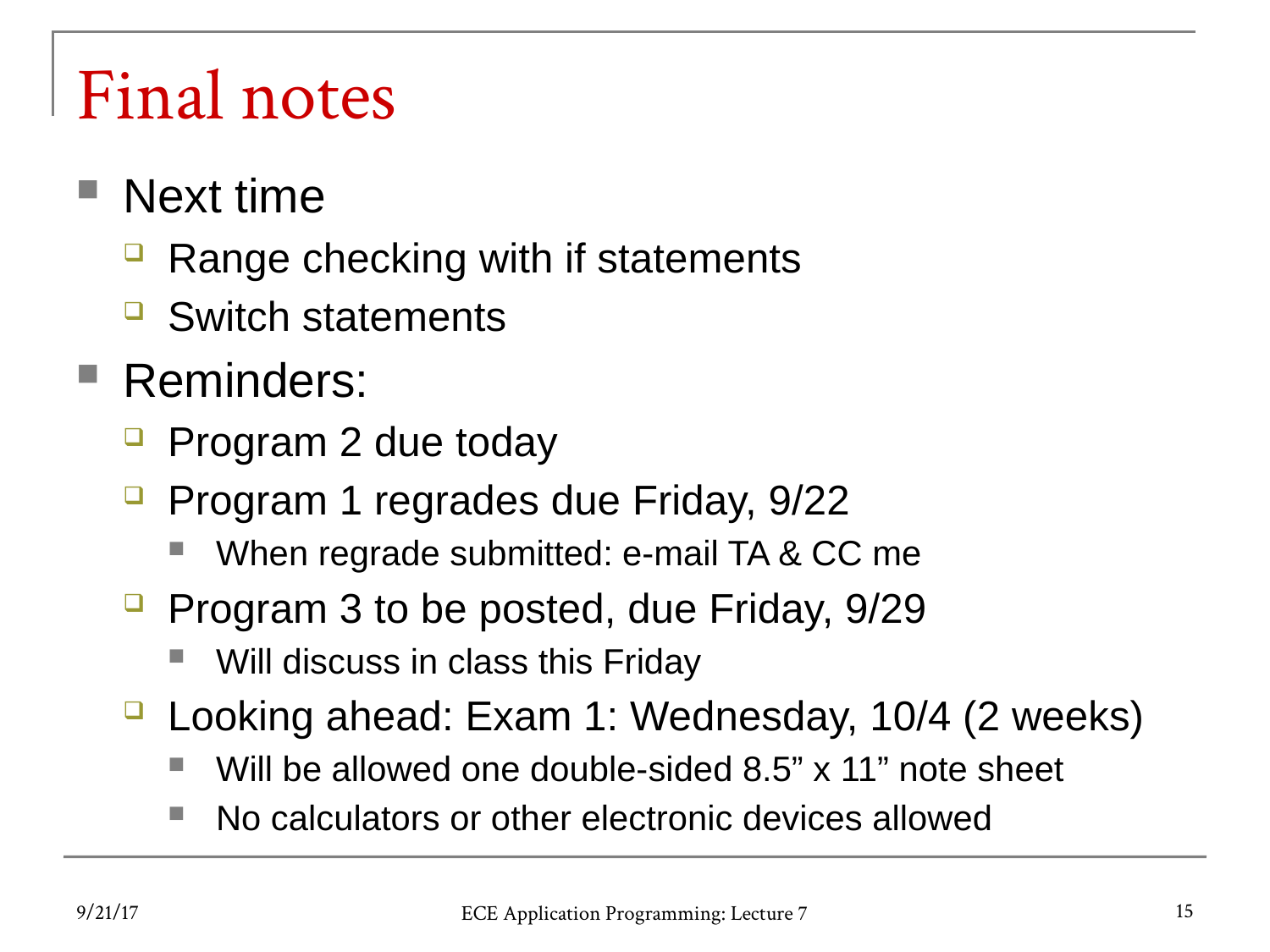

# Final notes
Next time
Range checking with if statements
Switch statements
Reminders:
Program 2 due today
Program 1 regrades due Friday, 9/22
When regrade submitted: e-mail TA & CC me
Program 3 to be posted, due Friday, 9/29
Will discuss in class this Friday
Looking ahead: Exam 1: Wednesday, 10/4 (2 weeks)
Will be allowed one double-sided 8.5” x 11” note sheet
No calculators or other electronic devices allowed

9/21/17
15
ECE Application Programming: Lecture 7